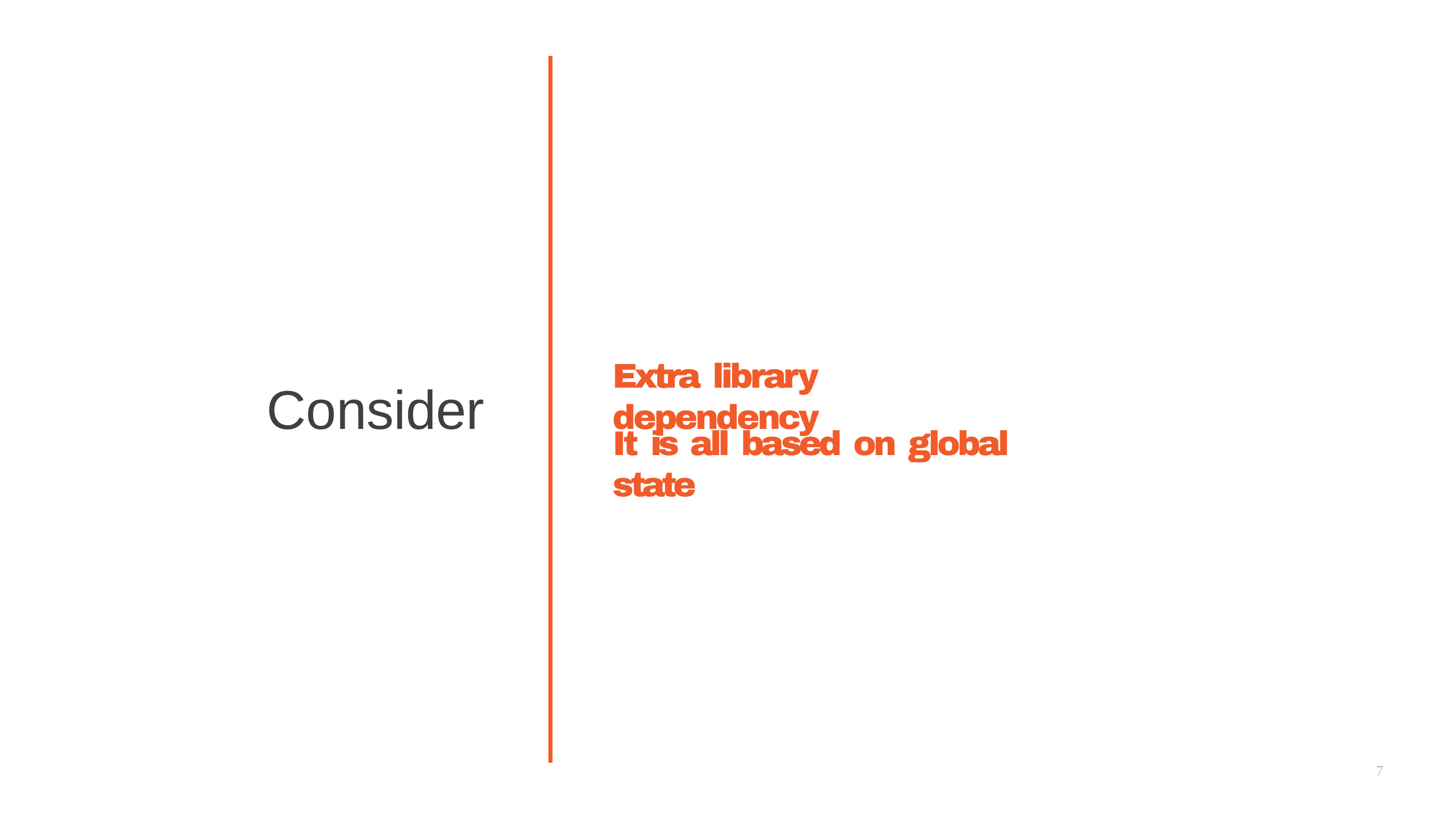

# Extra library dependency
Consider
It is all based on global state
7